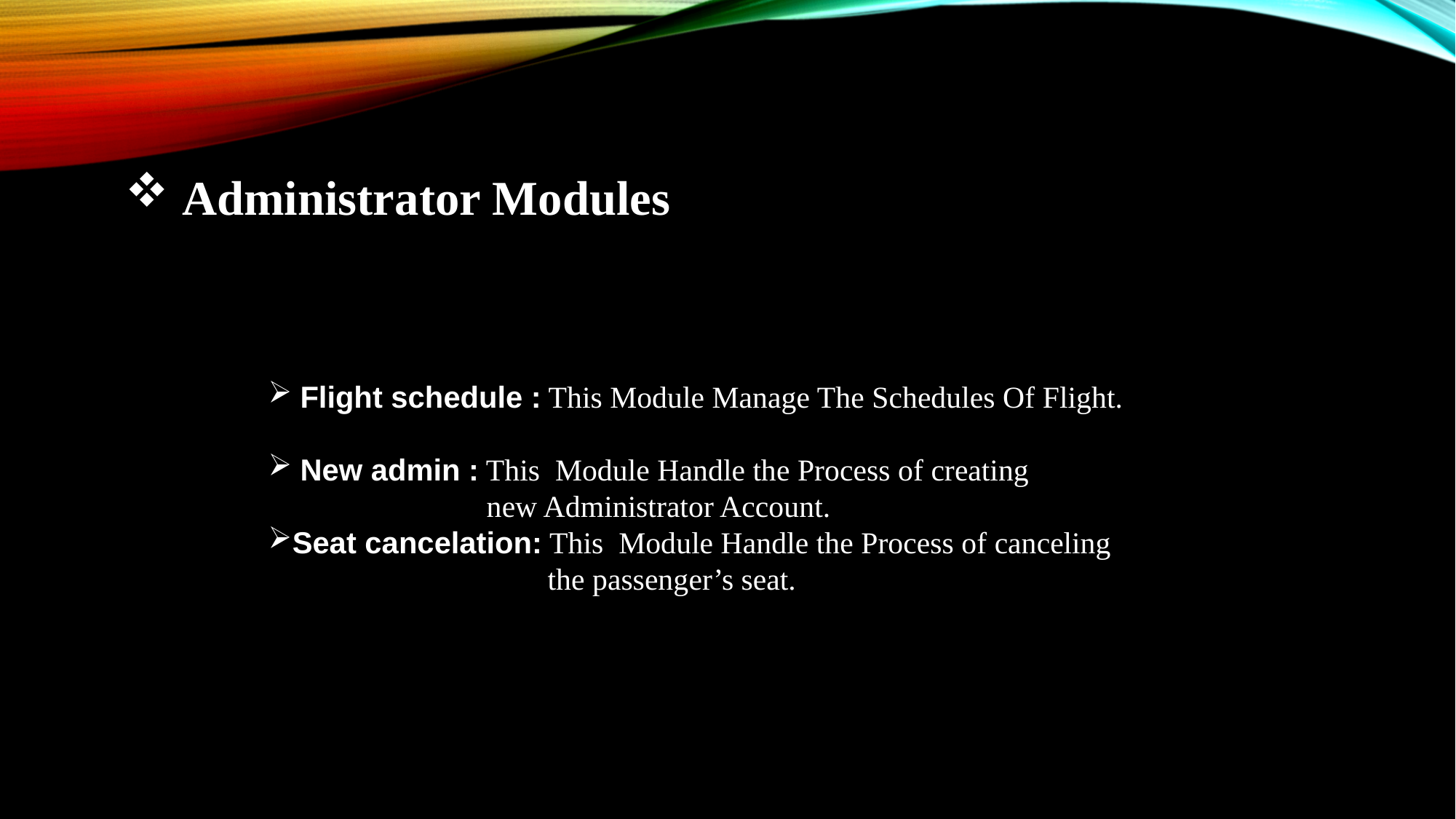

Administrator Modules

 Flight schedule : This Module Manage The Schedules Of Flight.

 New admin : This  Module Handle the Process of creating
   		new Administrator Account.
Seat cancelation: This  Module Handle the Process of canceling
   		        the passenger’s seat.